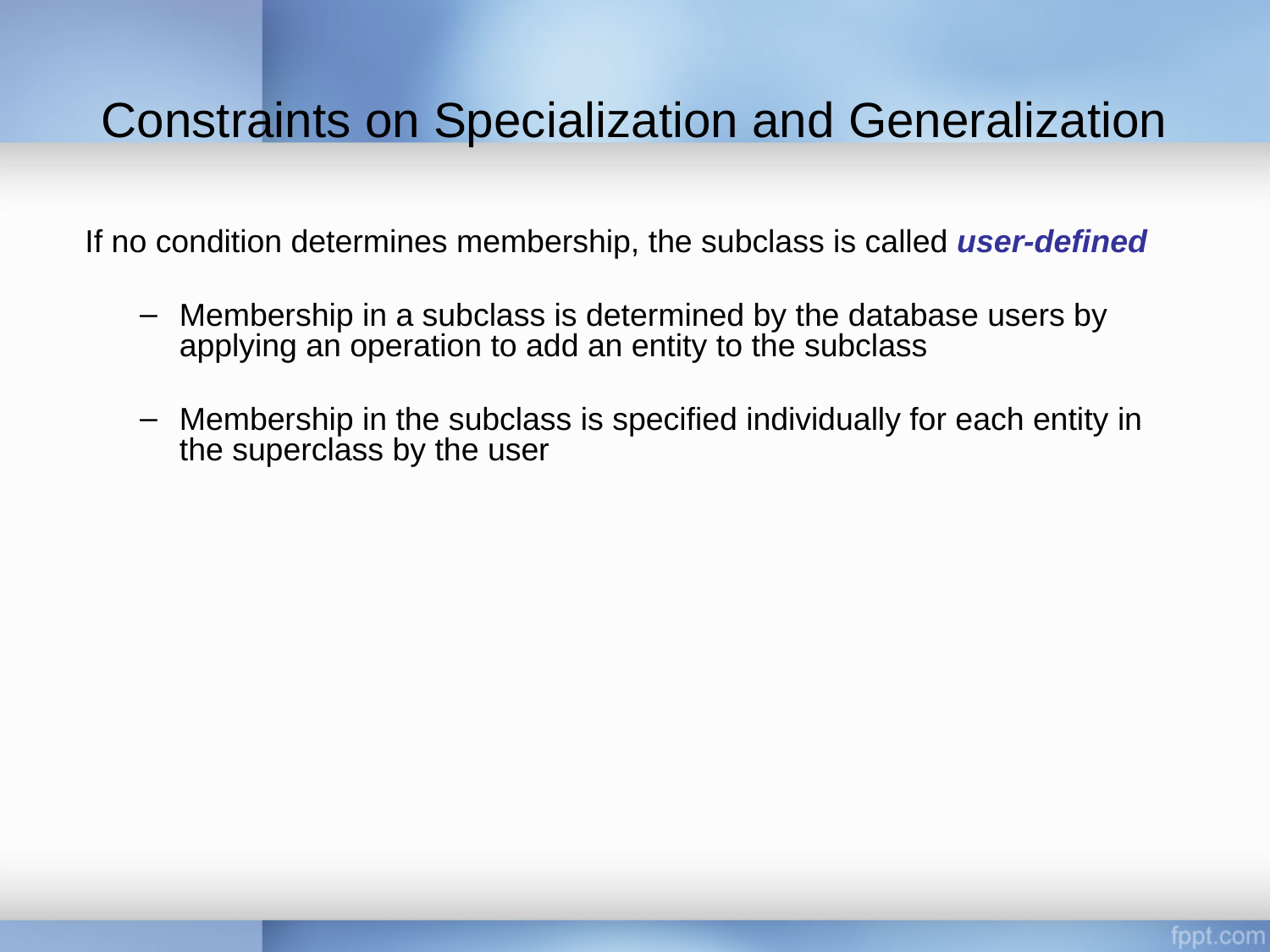

# Constraints on Specialization and Generalization
 If no condition determines membership, the subclass is called user-defined

Membership in a subclass is determined by the database users by applying an operation to add an entity to the subclass

Membership in the subclass is specified individually for each entity in the superclass by the user